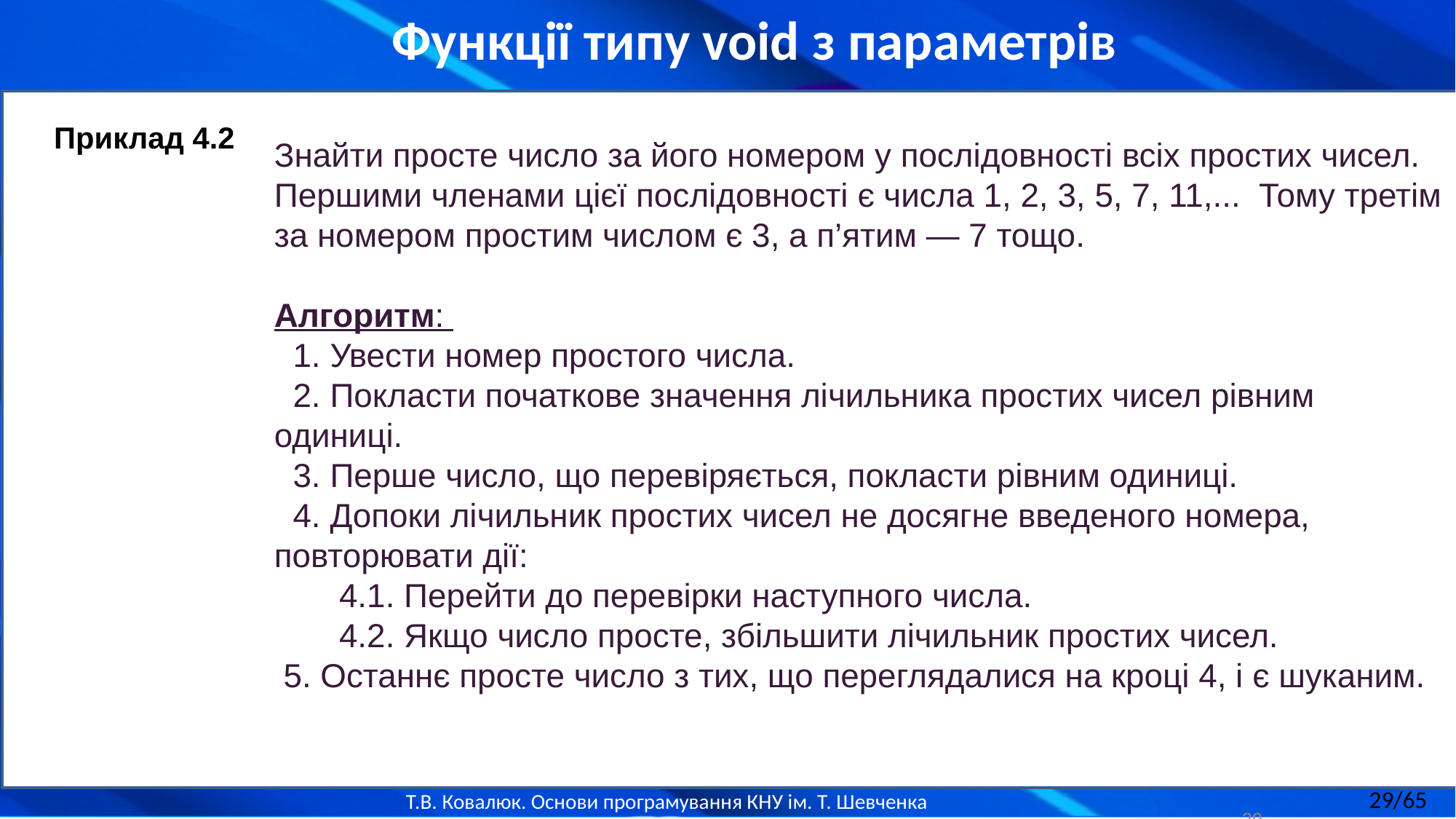

Функції типу void з параметрів
Знайти просте число за його номером у послідовності всіх простих чисел. Першими членами цієї послідовності є числа 1, 2, 3, 5, 7, 11,...  Тому третім за номером простим числом є 3, а п’ятим — 7 тощо.

Алгоритм:
  1. Увести номер простого числа.
  2. Покласти початкове значення лічильника простих чисел рівним одиниці.
  3. Перше число, що перевіряється, покласти рівним одиниці.
  4. Допоки лічильник простих чисел не досягне введеного номера, повторювати дії:
       4.1. Перейти до перевірки наступного числа.
       4.2. Якщо число просте, збільшити лічильник простих чисел.
 5. Останнє просте число з тих, що переглядалися на кроці 4, і є шуканим.
Приклад 4.2
29